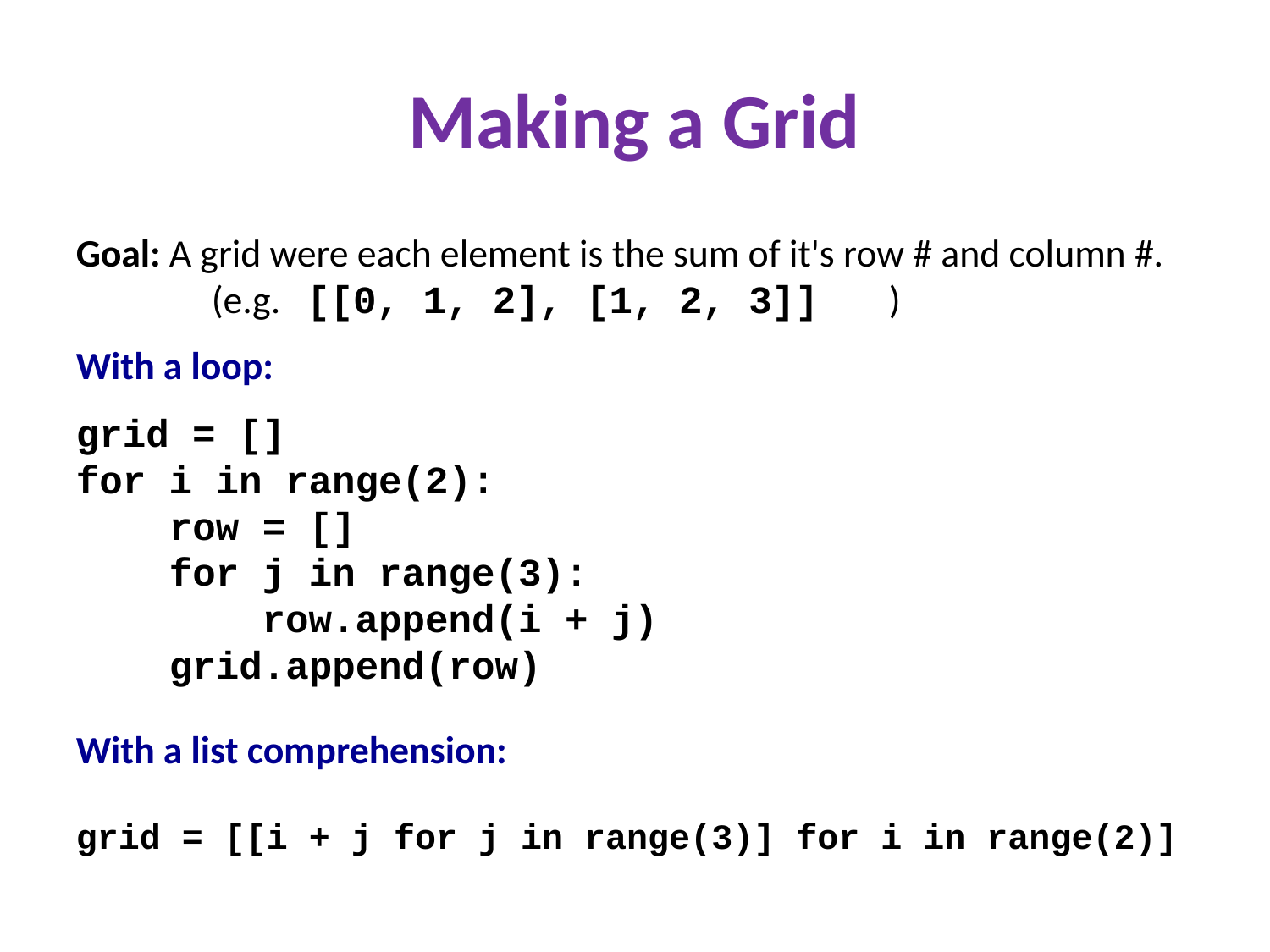

Making a Grid
Goal: A grid were each element is the sum of it's row # and column #.
	 (e.g.   [[0, 1, 2], [1, 2, 3]]   )

With a loop:

grid = []
for i in range(2):
    row = []
    for j in range(3):
        row.append(i + j)
    grid.append(row)

With a list comprehension:

grid = [[i + j for j in range(3)] for i in range(2)]